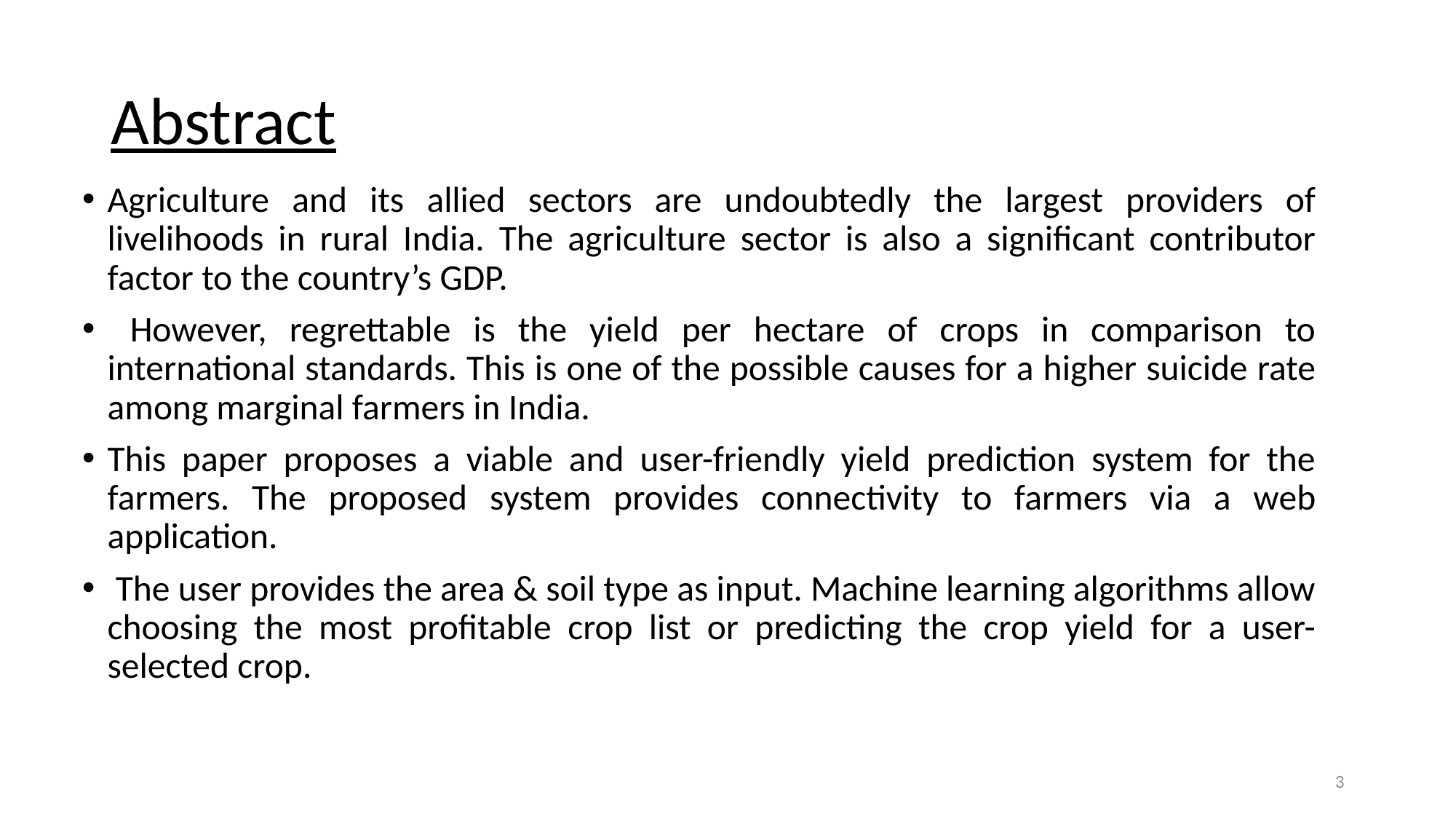

# Abstract
Agriculture and its allied sectors are undoubtedly the largest providers of livelihoods in rural India. The agriculture sector is also a significant contributor factor to the country’s GDP.
 However, regrettable is the yield per hectare of crops in comparison to international standards. This is one of the possible causes for a higher suicide rate among marginal farmers in India.
This paper proposes a viable and user-friendly yield prediction system for the farmers. The proposed system provides connectivity to farmers via a web application.
 The user provides the area & soil type as input. Machine learning algorithms allow choosing the most profitable crop list or predicting the crop yield for a user-selected crop.
3